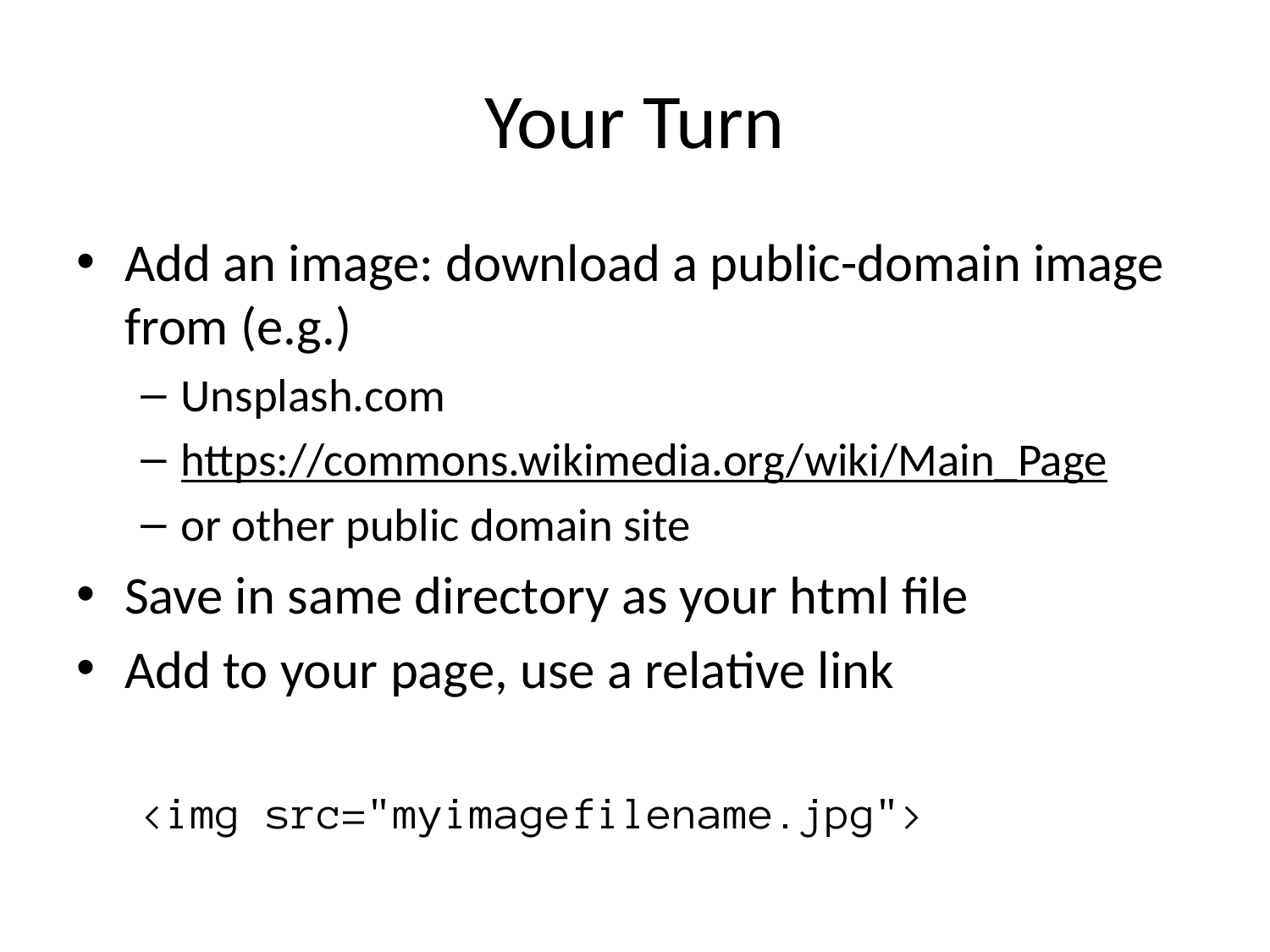

# Your Turn
Add an image: download a public-domain image from (e.g.)
Unsplash.com
https://commons.wikimedia.org/wiki/Main_Page
or other public domain site
Save in same directory as your html file
Add to your page, use a relative link

<img src="myimagefilename.jpg">